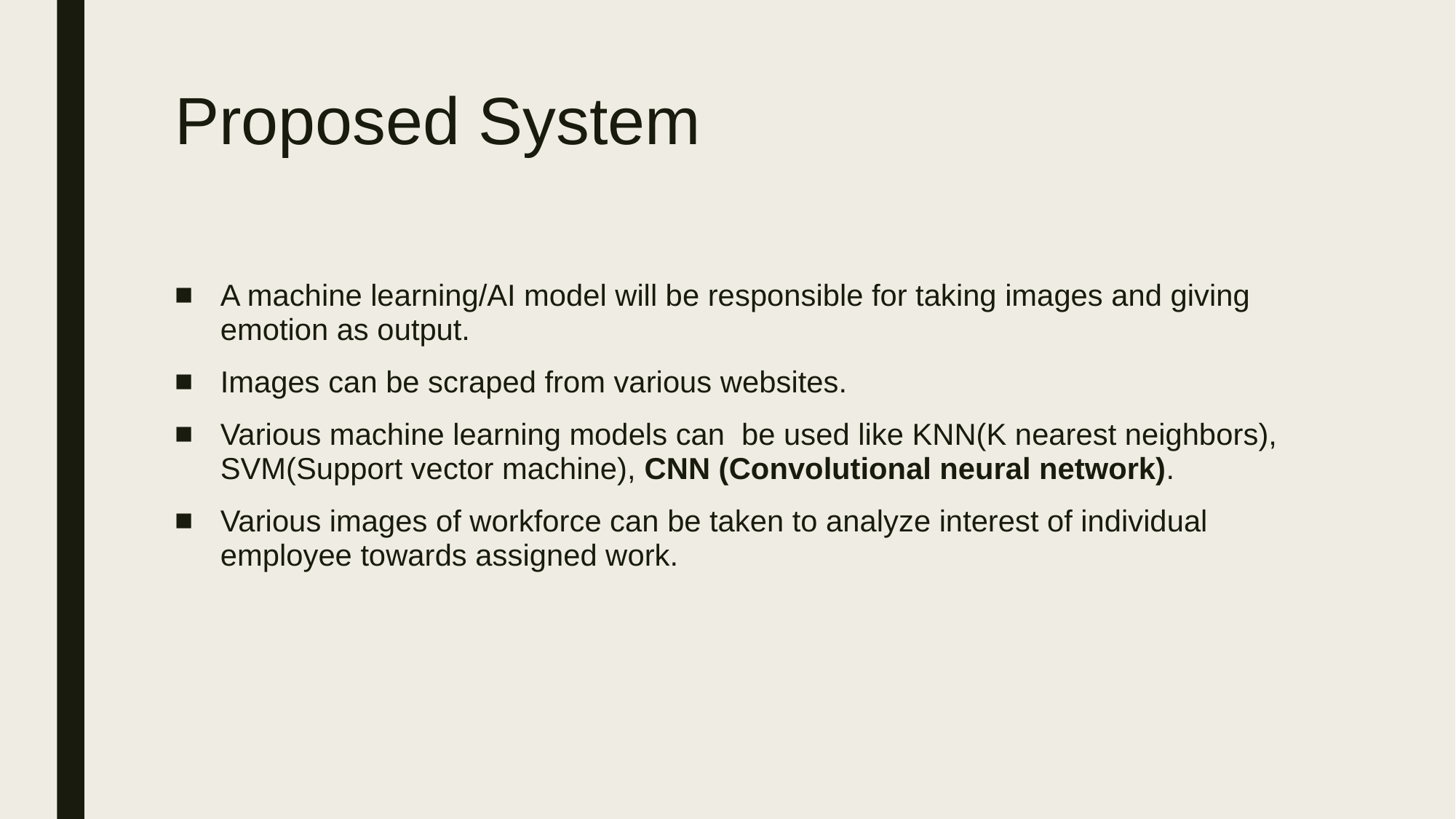

# Proposed System
A machine learning/AI model will be responsible for taking images and giving emotion as output.
Images can be scraped from various websites.
Various machine learning models can  be used like KNN(K nearest neighbors), SVM(Support vector machine), CNN (Convolutional neural network).
Various images of workforce can be taken to analyze interest of individual employee towards assigned work.